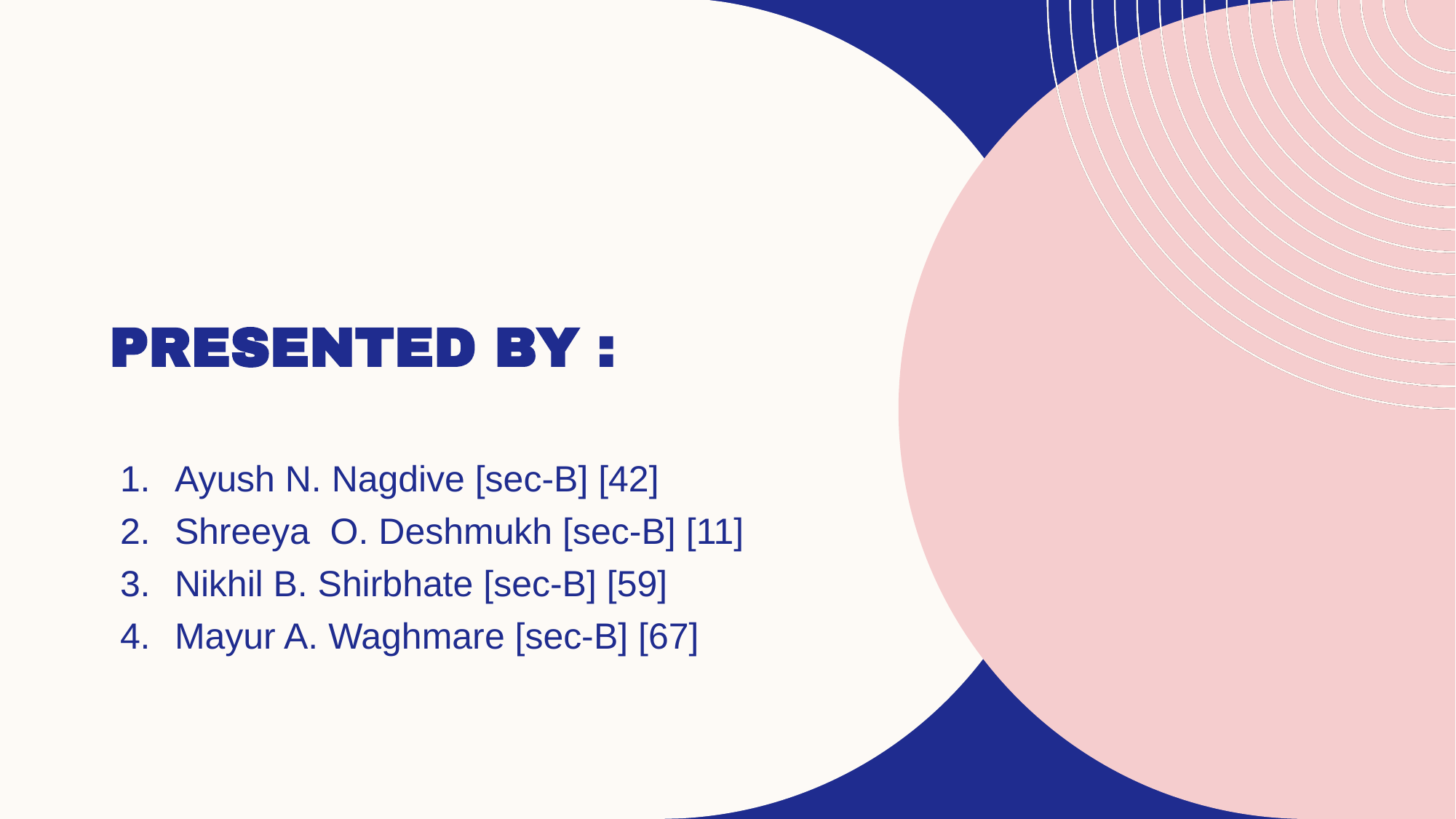

# Presented by :
Ayush N. Nagdive [sec-B] [42]
Shreeya  O. Deshmukh [sec-B] [11]
Nikhil B. Shirbhate [sec-B] [59]
Mayur A. Waghmare [sec-B] [67]